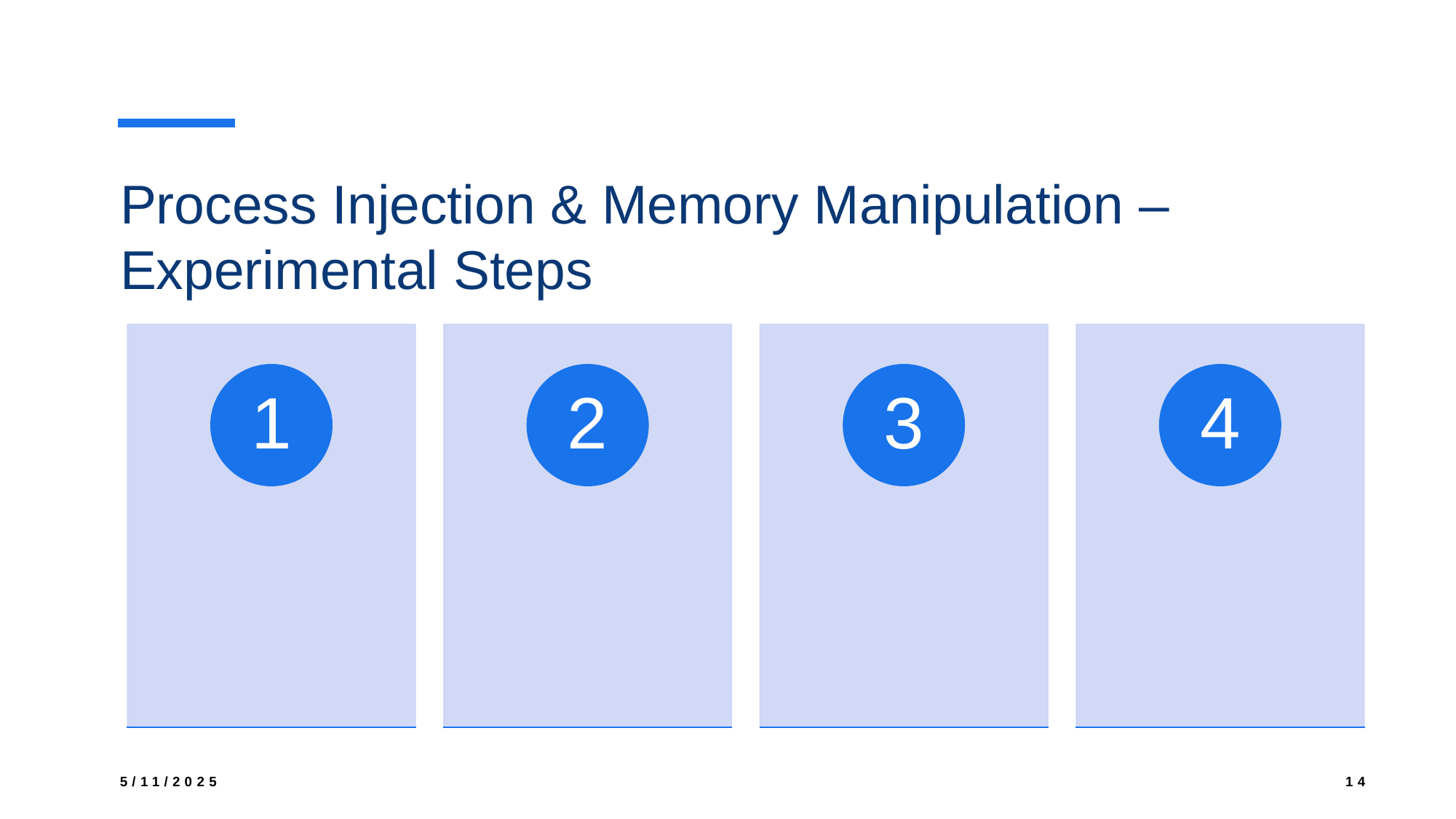

# Process Injection & Memory Manipulation – Experimental Steps

1

2

3

4
5/11/2025
14